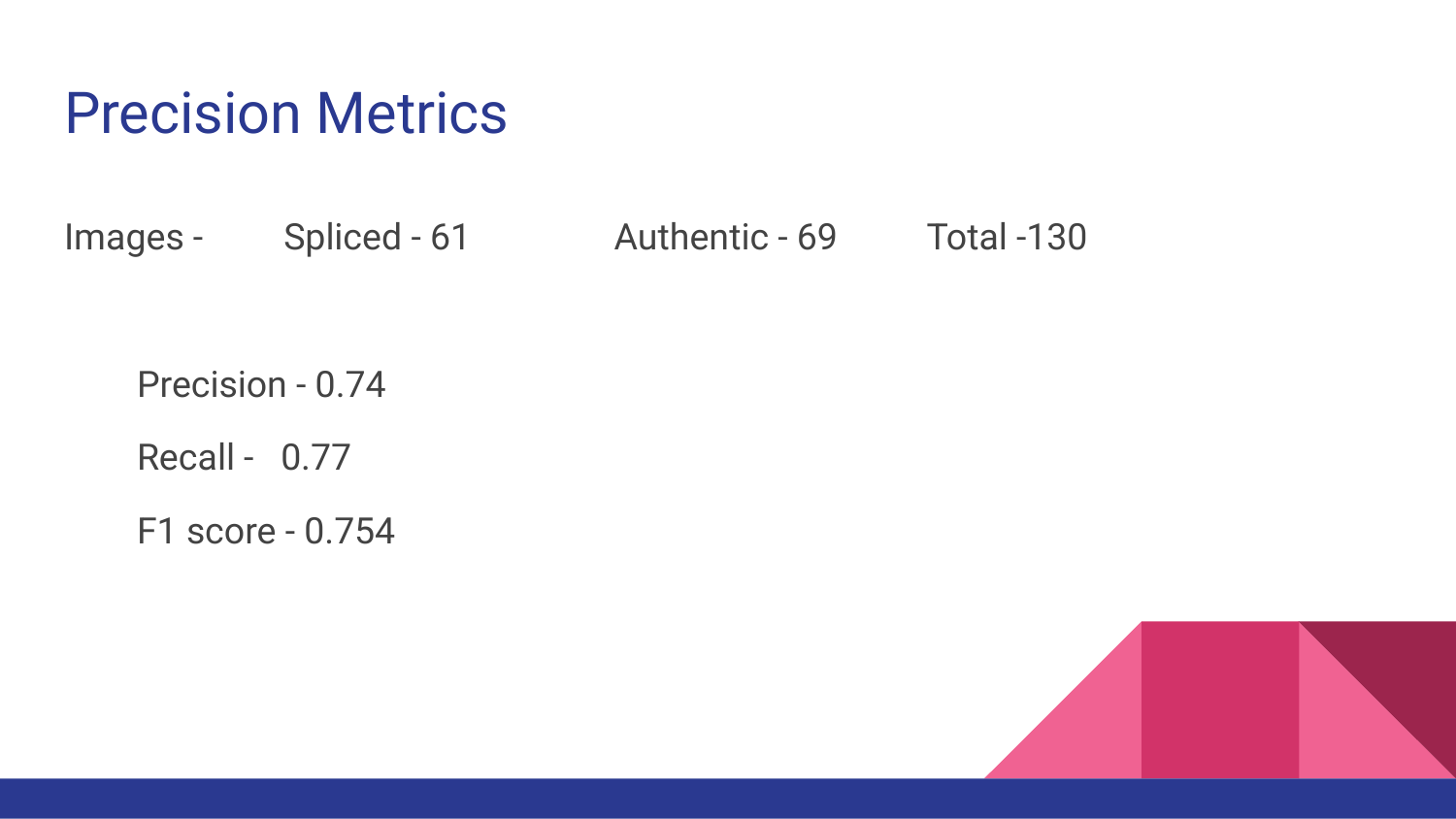

# Precision Metrics
Images -         Spliced - 61                Authentic - 69          Total -130

Precision - 0.74
Recall -   0.77
F1 score - 0.754